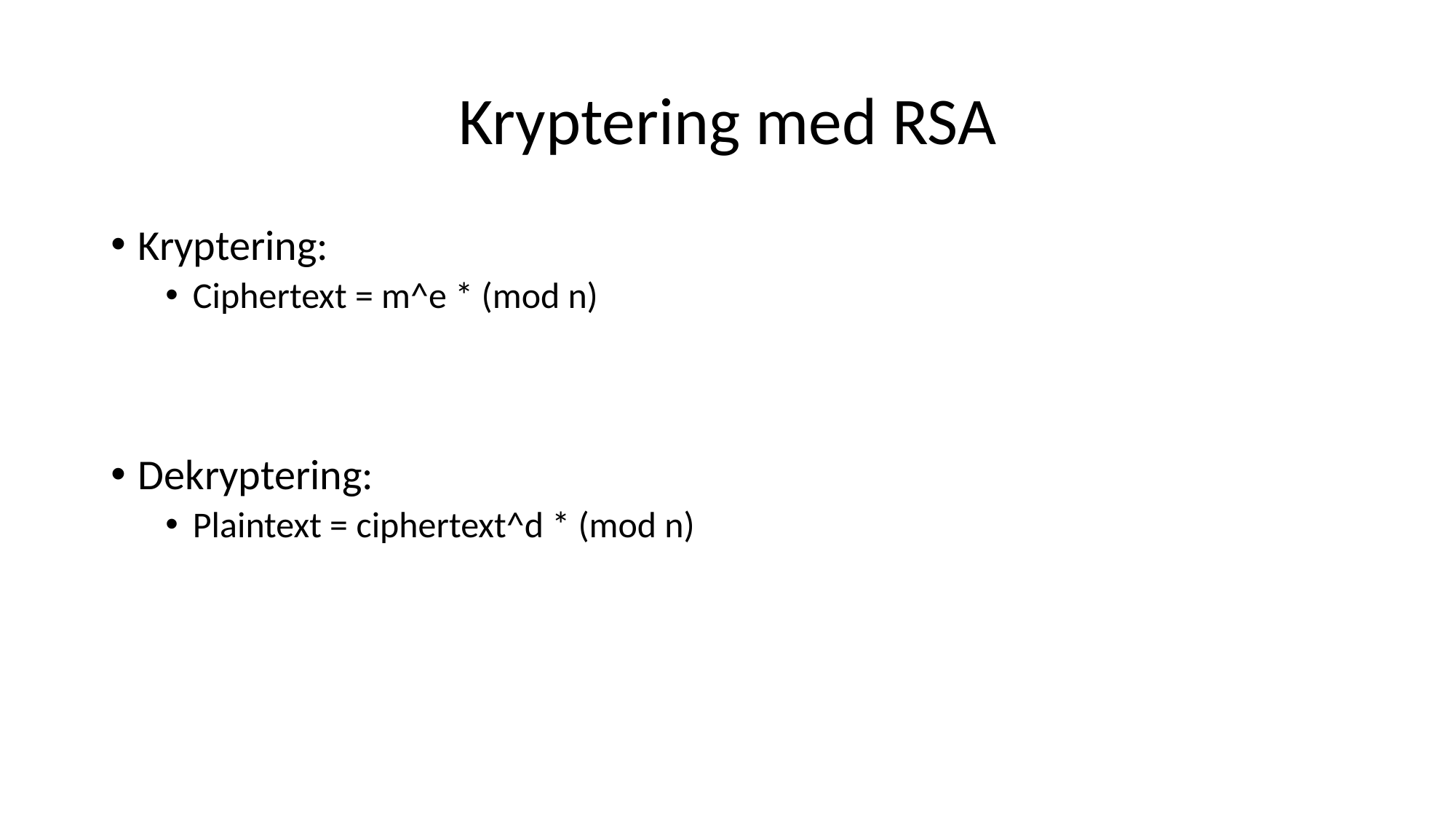

# Kryptering med RSA
Kryptering:
Ciphertext = m^e * (mod n)

Dekryptering:
Plaintext = ciphertext^d * (mod n)